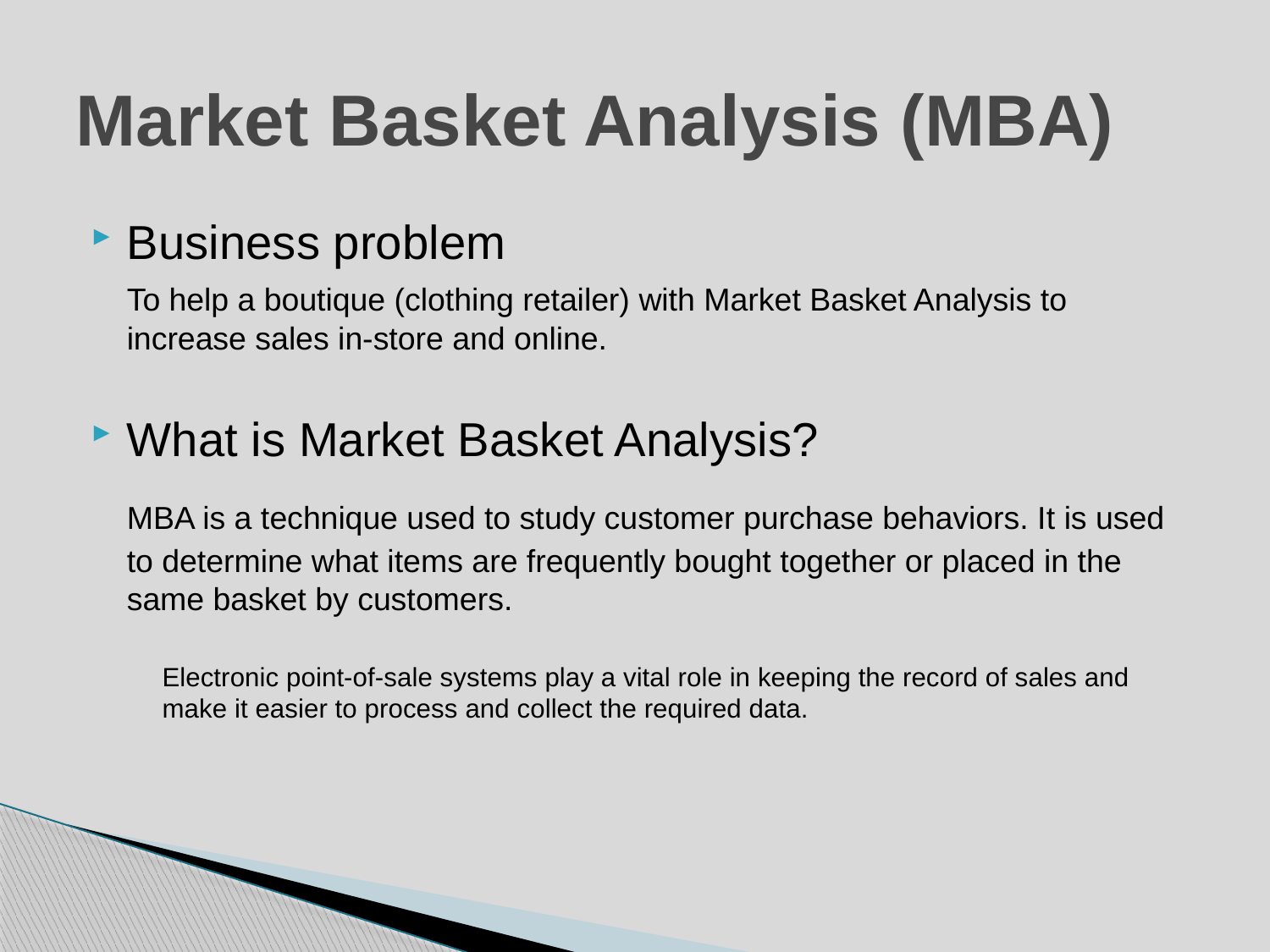

# Market Basket Analysis (MBA)
Business problem
	To help a boutique (clothing retailer) with Market Basket Analysis to increase sales in-store and online.

What is Market Basket Analysis?
	MBA is a technique used to study customer purchase behaviors. It is used to determine what items are frequently bought together or placed in the same basket by customers.

	Electronic point-of-sale systems play a vital role in keeping the record of sales and make it easier to process and collect the required data.